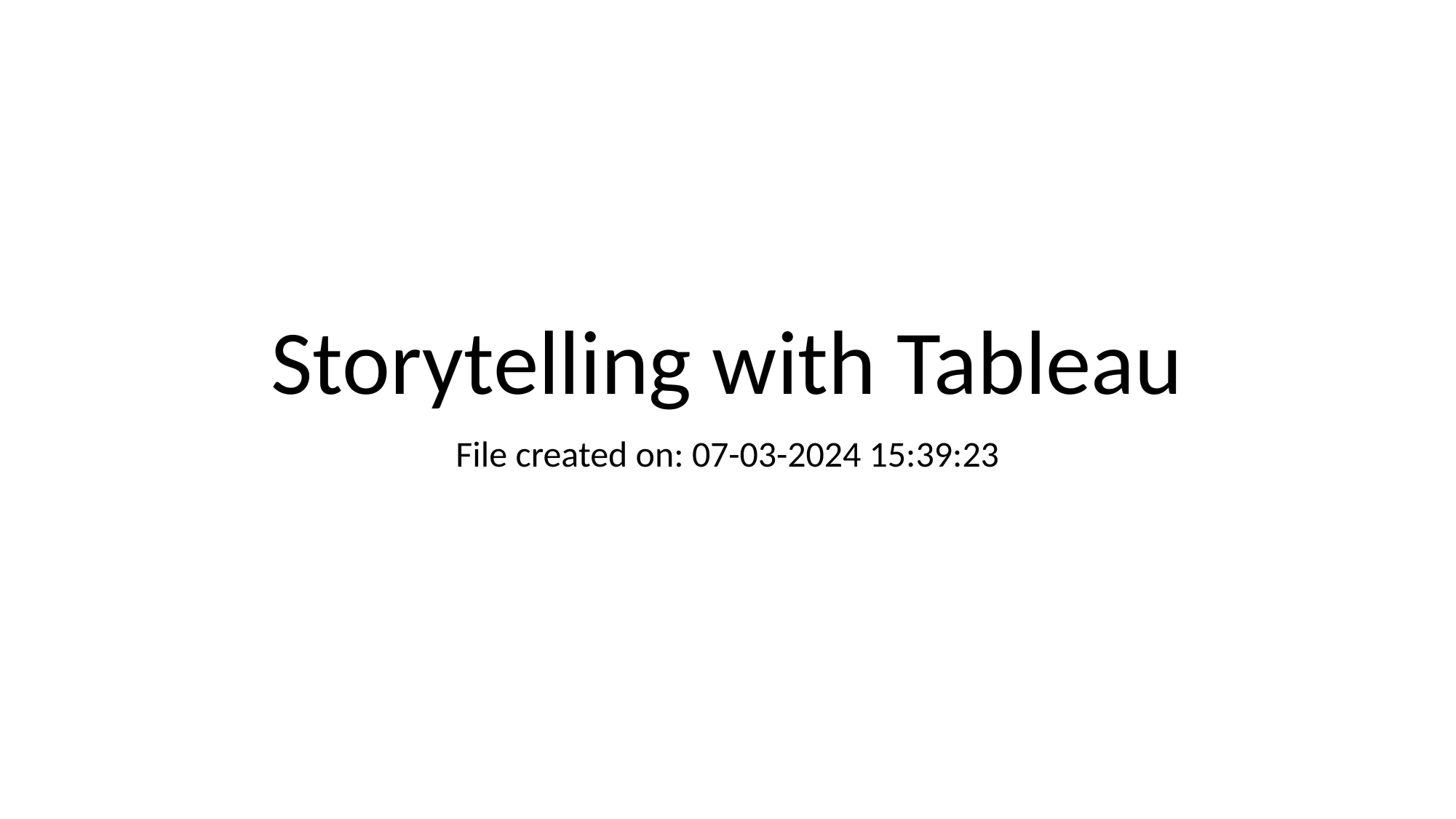

# Storytelling with Tableau
File created on: 07-03-2024 15:39:23